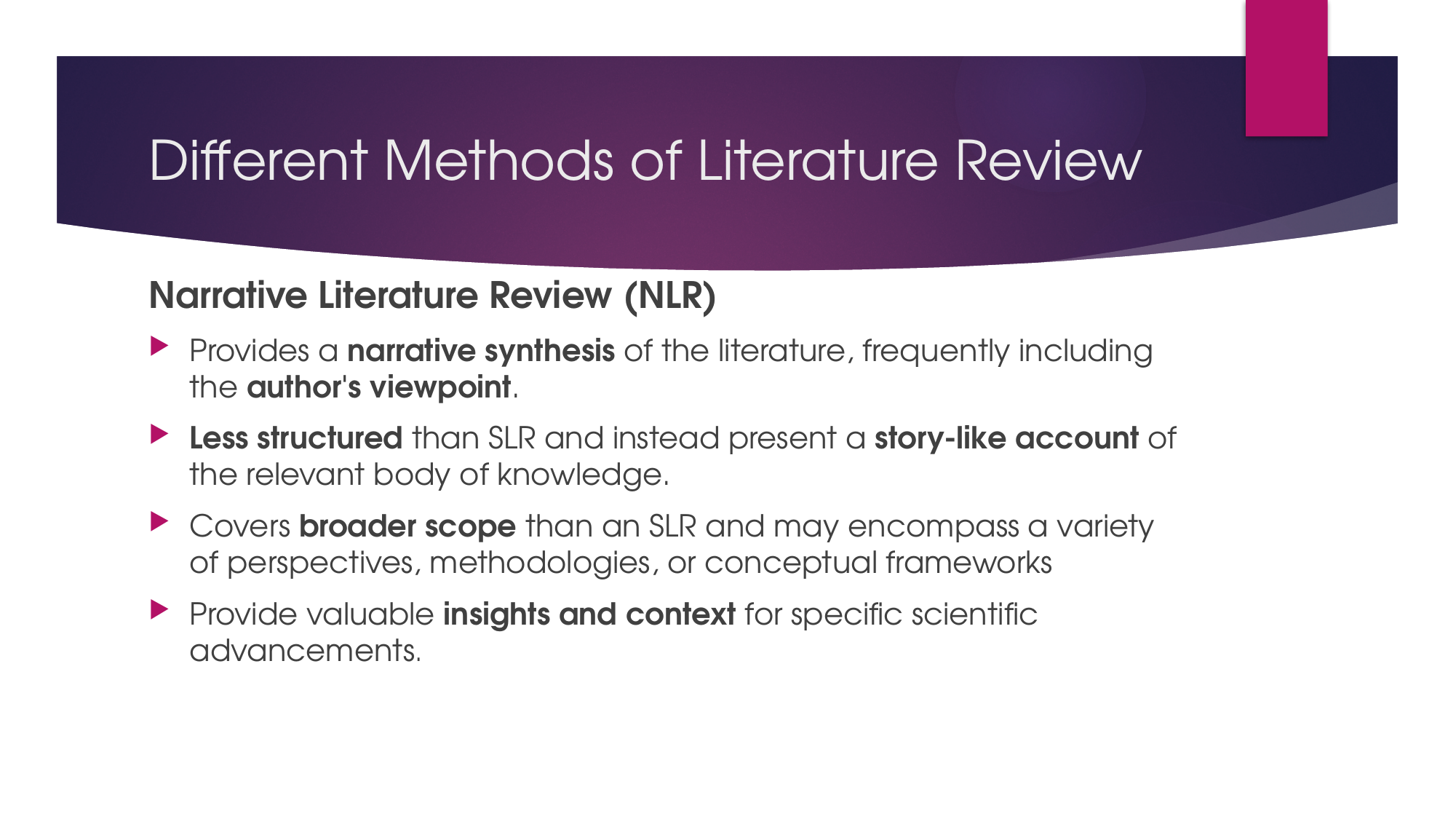

# Different Methods of Literature Review
Narrative Literature Review (NLR)
Provides a narrative synthesis of the literature, frequently including the author's viewpoint.
Less structured than SLR and instead present a story-like account of the relevant body of knowledge.
Covers broader scope than an SLR and may encompass a variety of perspectives, methodologies, or conceptual frameworks
Provide valuable insights and context for specific scientific advancements.